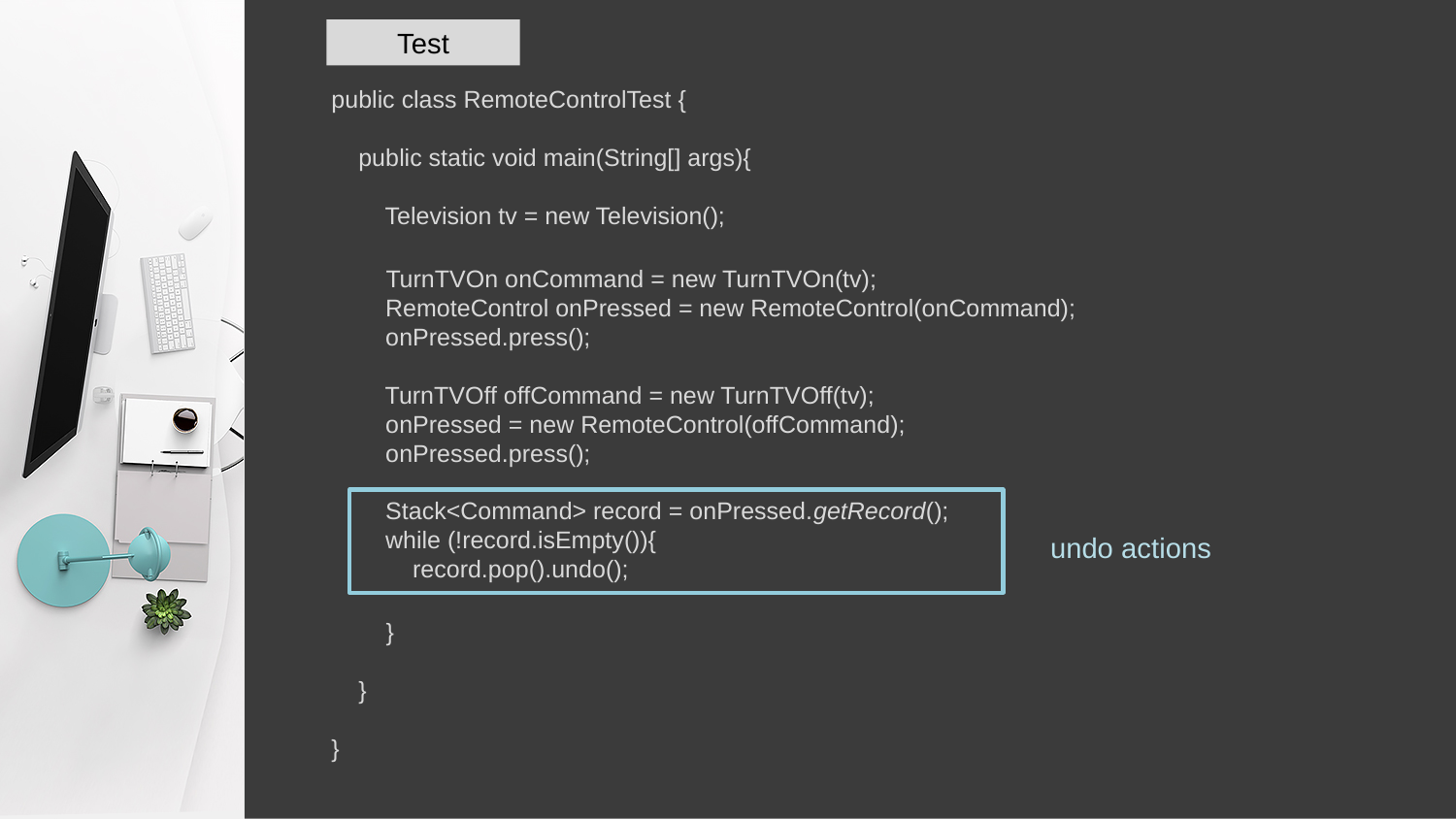

Test
public class RemoteControlTest {
    public static void main(String[] args){
        Television tv = new Television();
        TurnTVOn onCommand = new TurnTVOn(tv);
        RemoteControl onPressed = new RemoteControl(onCommand);
        onPressed.press();
        TurnTVOff offCommand = new TurnTVOff(tv);
        onPressed = new RemoteControl(offCommand);
        onPressed.press();
        Stack<Command> record = onPressed.getRecord();
        while (!record.isEmpty()){
            record.pop().undo();
        }
    }
}

undo actions